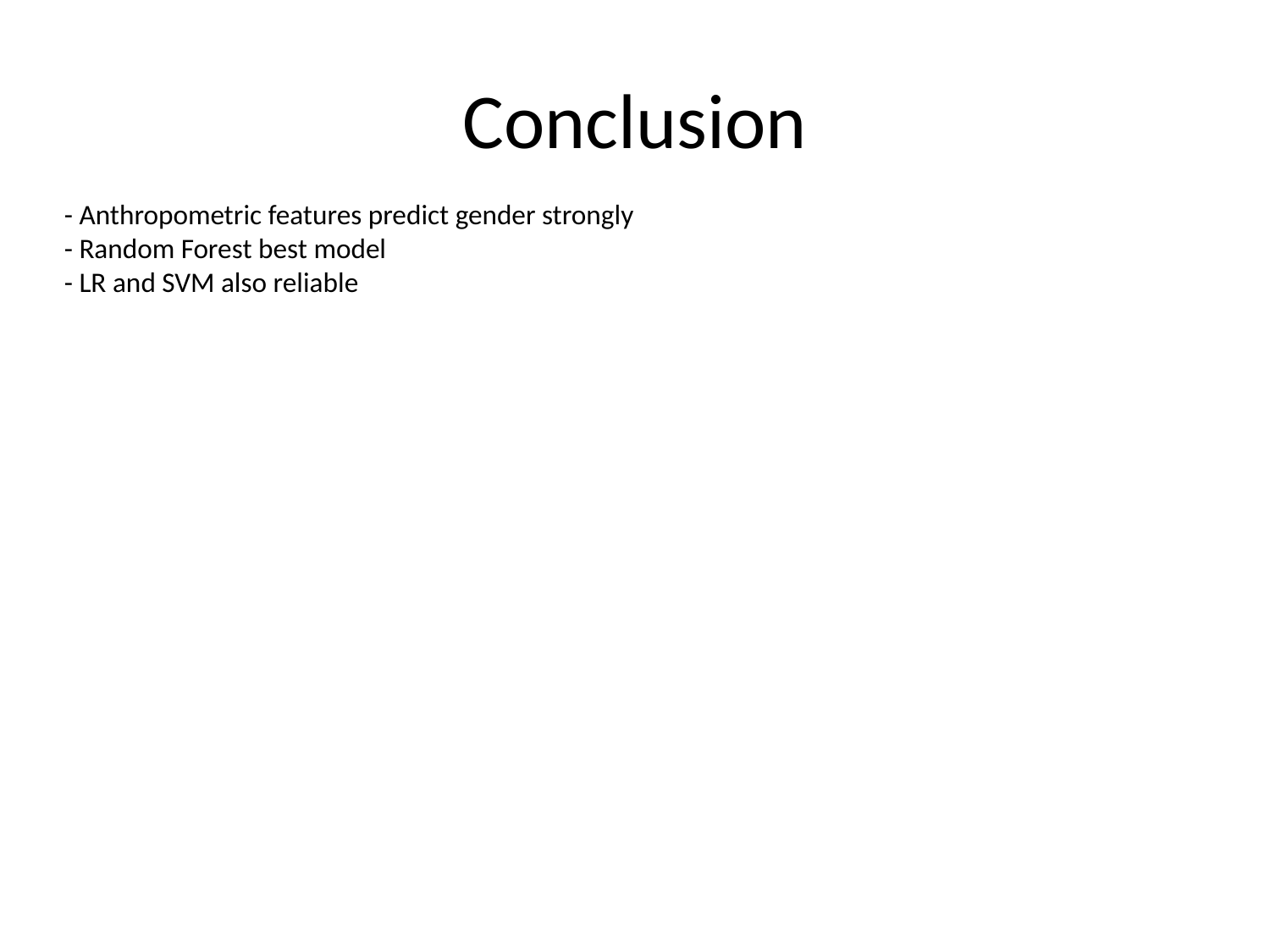

# Conclusion
- Anthropometric features predict gender strongly
- Random Forest best model
- LR and SVM also reliable